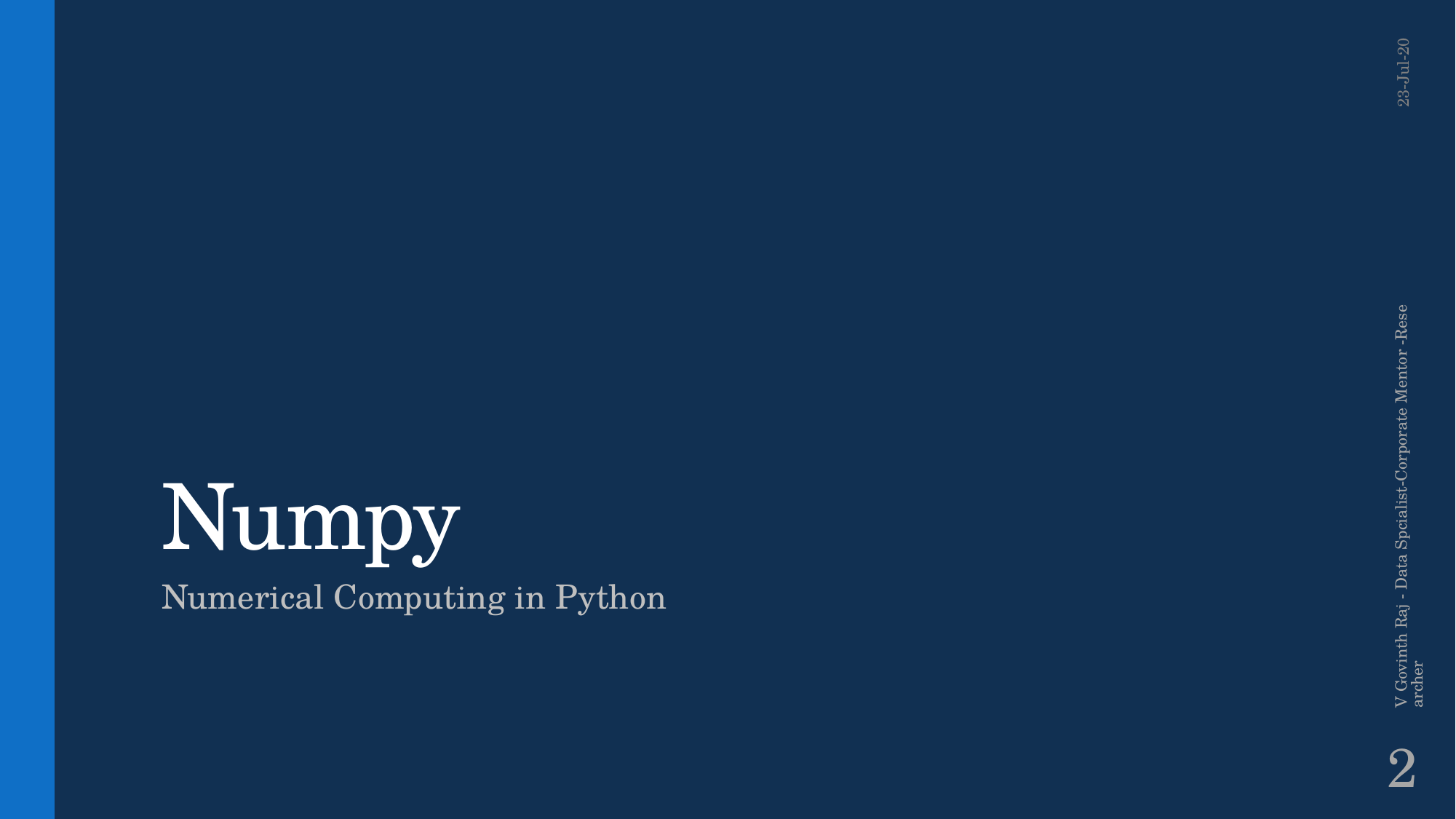

# Numpy
23-Jul-20
V Govinth Raj - Data Spcialist-Corporate Mentor -Researcher
Numerical Computing in Python
2